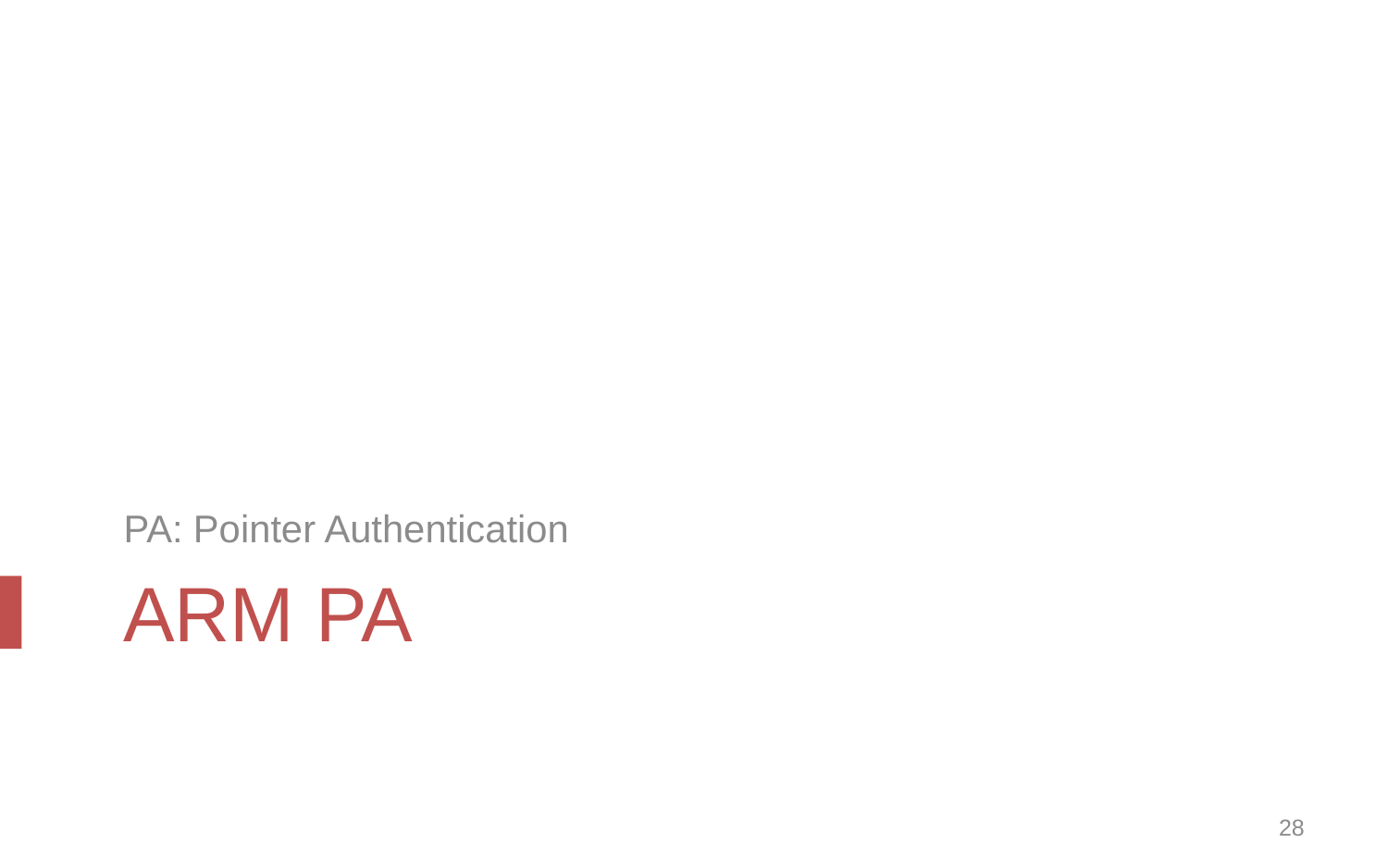

PA: Pointer Authentication
# ARM PA
28